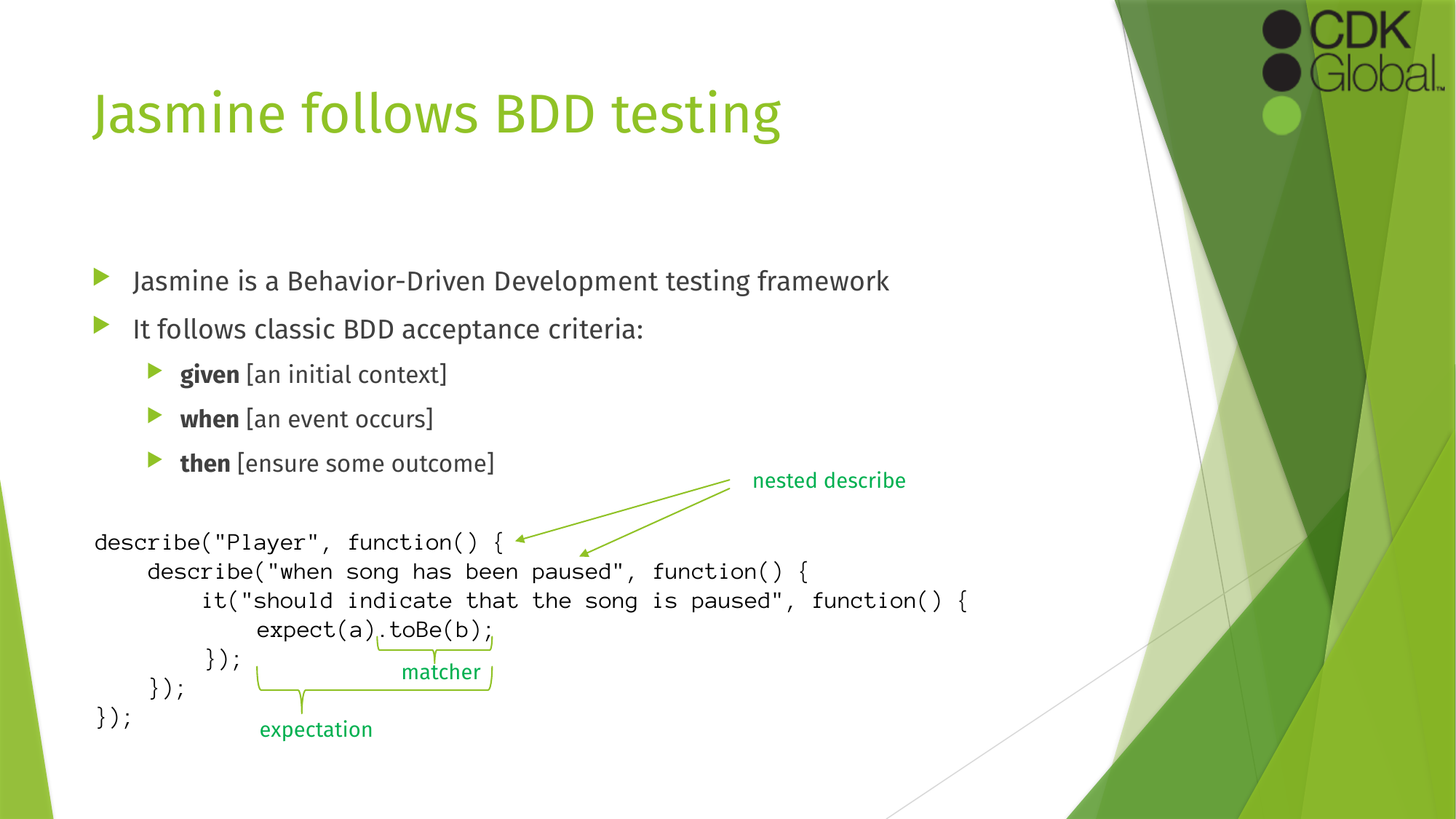

# Jasmine follows BDD testing
Jasmine is a Behavior-Driven Development testing framework
It follows classic BDD acceptance criteria:
given [an initial context]
when [an event occurs]
then [ensure some outcome]

nested describe
describe("Player", function() {
    describe("when song has been paused", function() {
        it("should indicate that the song is paused", function() {
	    expect(a).toBe(b);
	});
    });
});

matcher
expectation